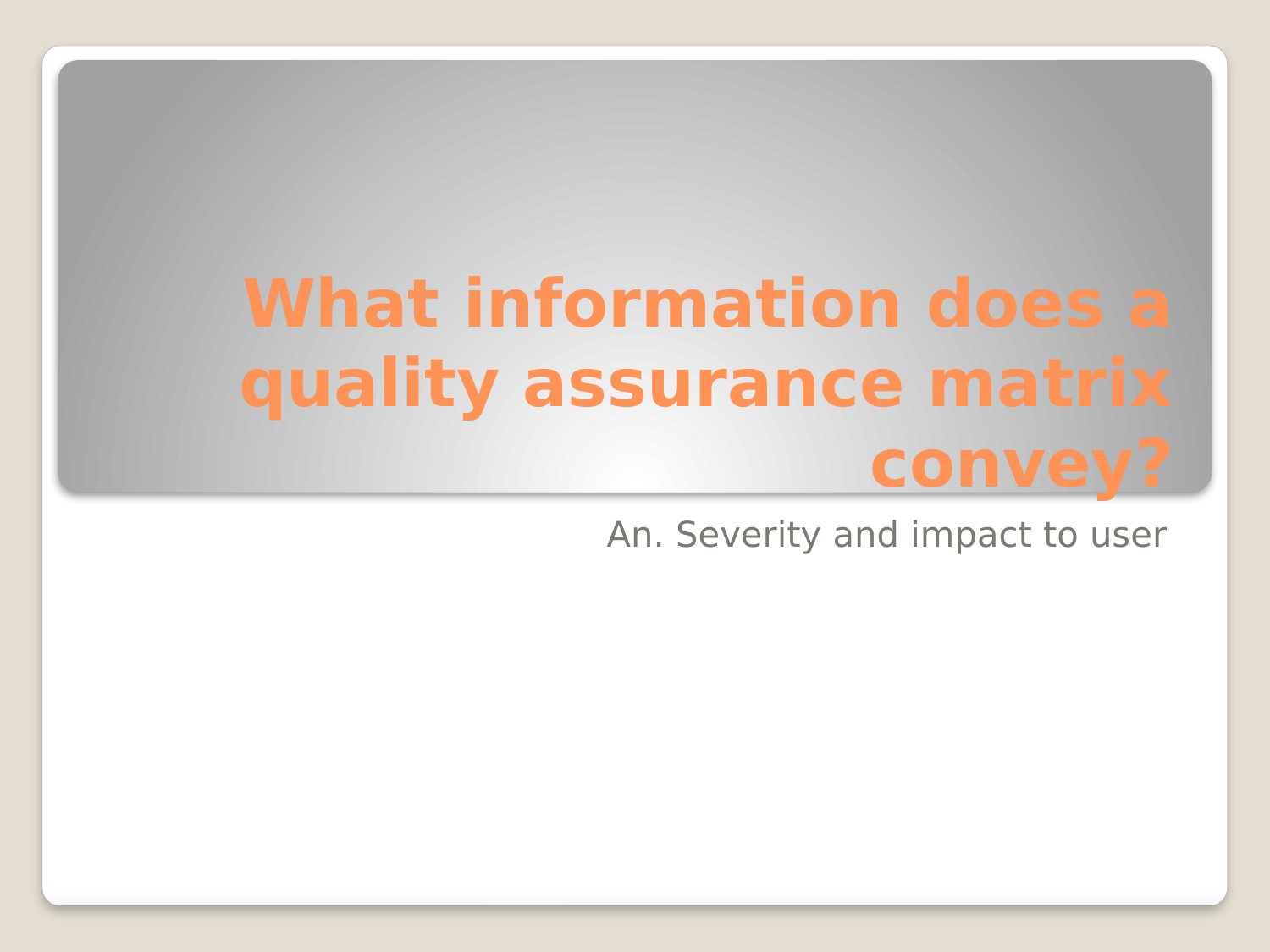

# What information does a quality assurance matrix convey?
An. Severity and impact to user